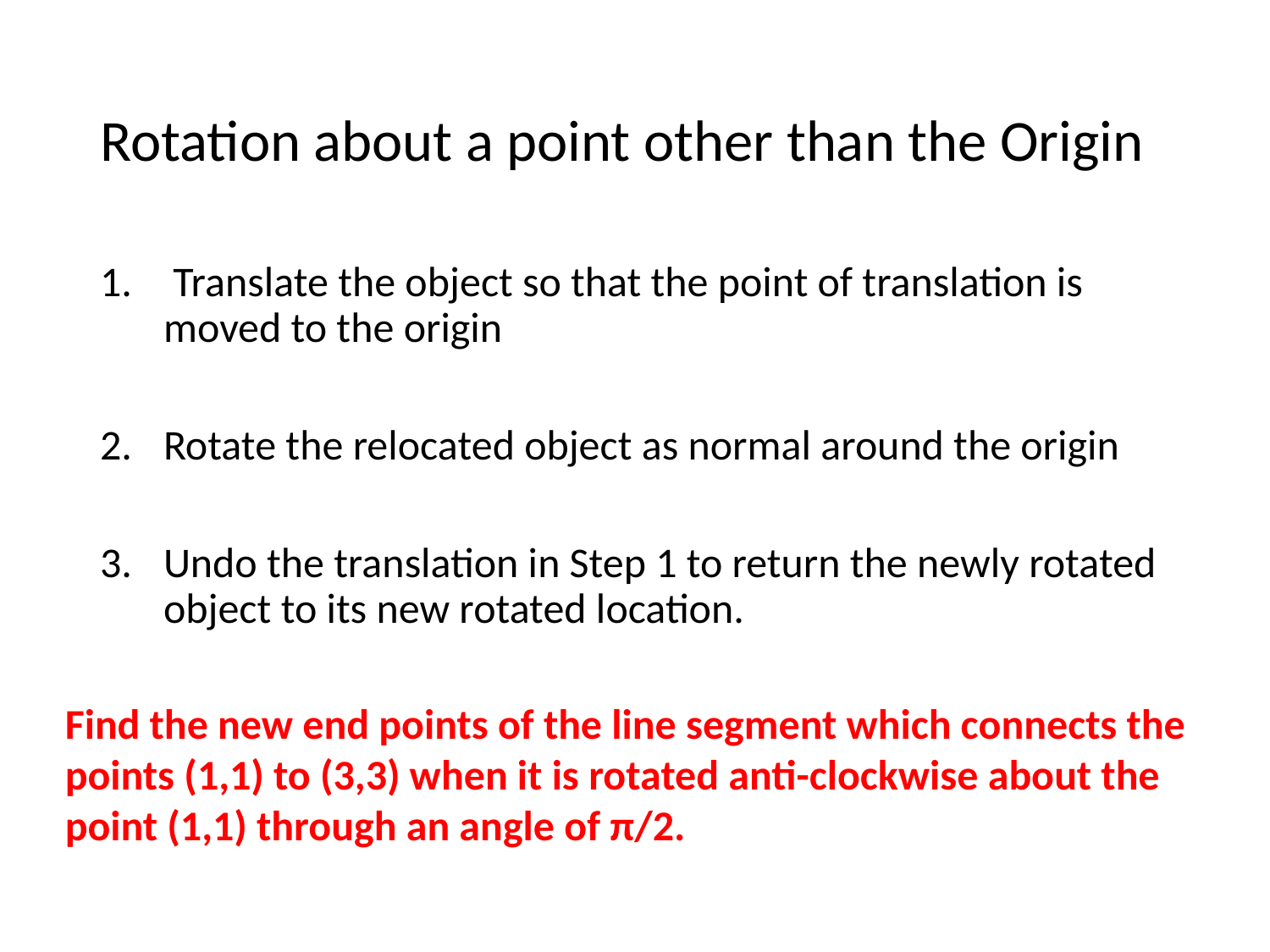

# Rotation about a point other than the Origin
 Translate the object so that the point of translation is moved to the origin

Rotate the relocated object as normal around the origin

Undo the translation in Step 1 to return the newly rotated object to its new rotated location.
Find the new end points of the line segment which connects the points (1,1) to (3,3) when it is rotated anti-clockwise about the point (1,1) through an angle of π/2.